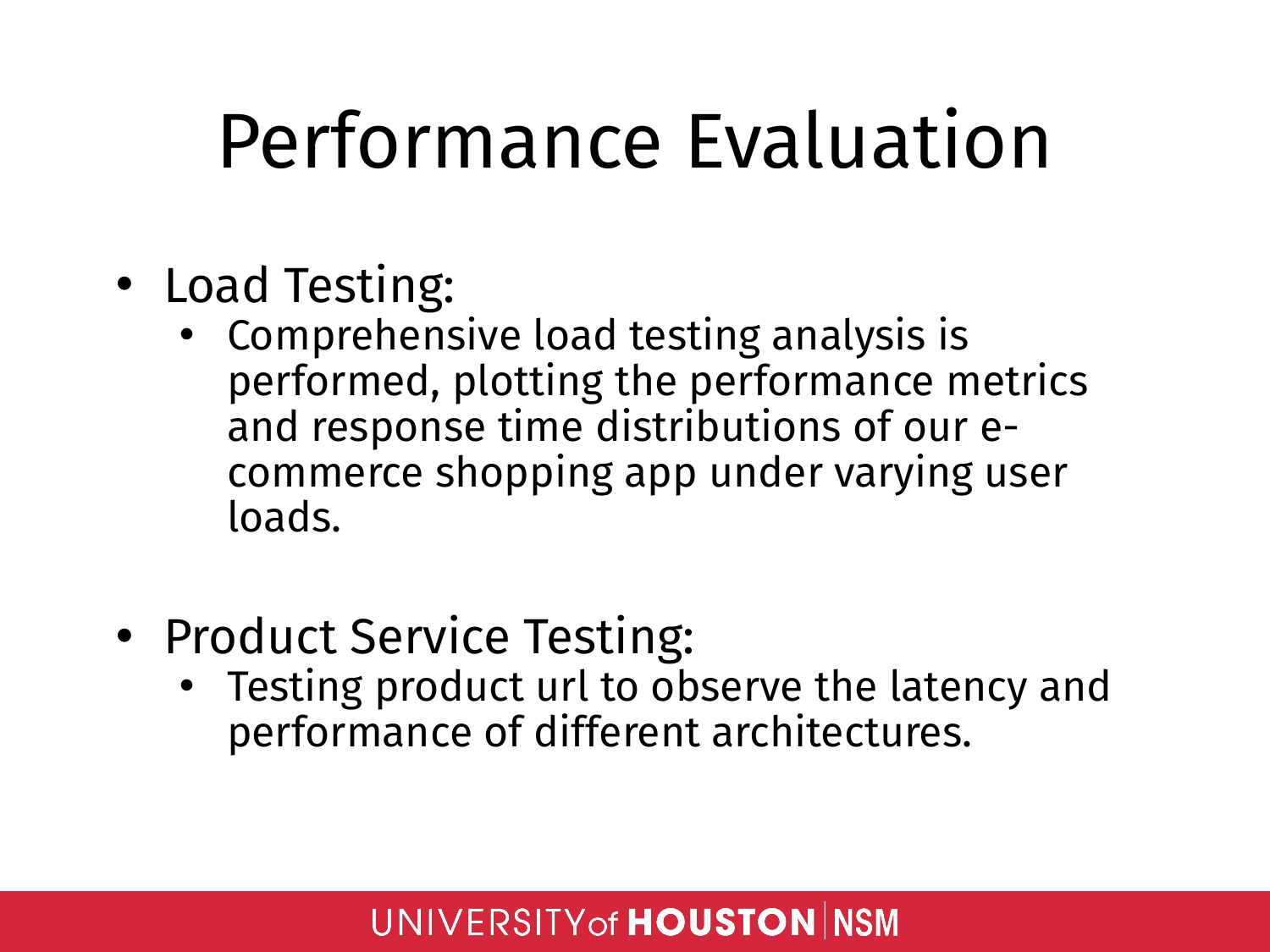

# Performance Evaluation
Load Testing:
Comprehensive load testing analysis is performed, plotting the performance metrics and response time distributions of our e-commerce shopping app under varying user loads.

Product Service Testing:
Testing product url to observe the latency and performance of different architectures.